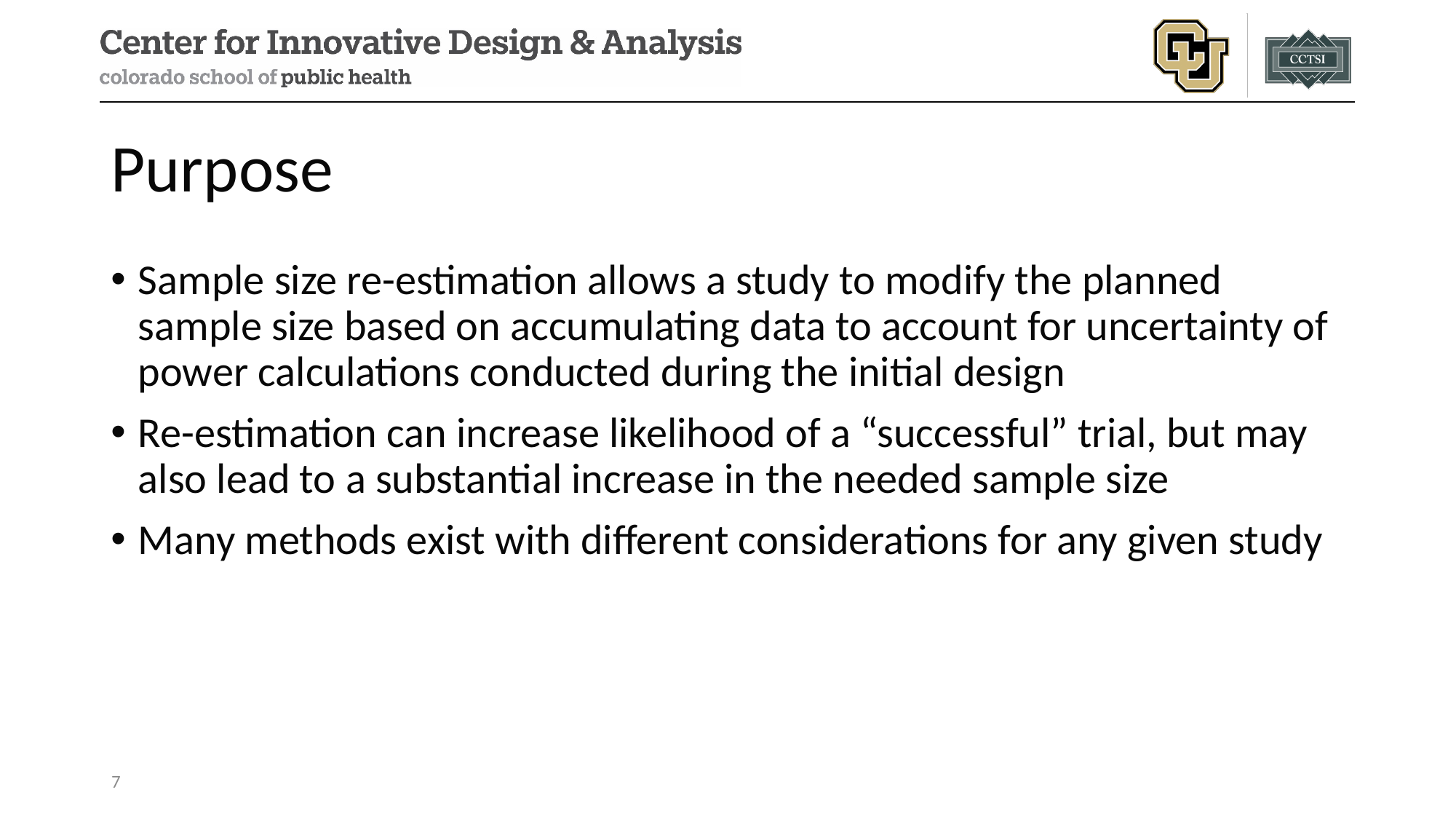

# Purpose
Sample size re-estimation allows a study to modify the planned sample size based on accumulating data to account for uncertainty of power calculations conducted during the initial design
Re-estimation can increase likelihood of a “successful” trial, but may also lead to a substantial increase in the needed sample size
Many methods exist with different considerations for any given study
7